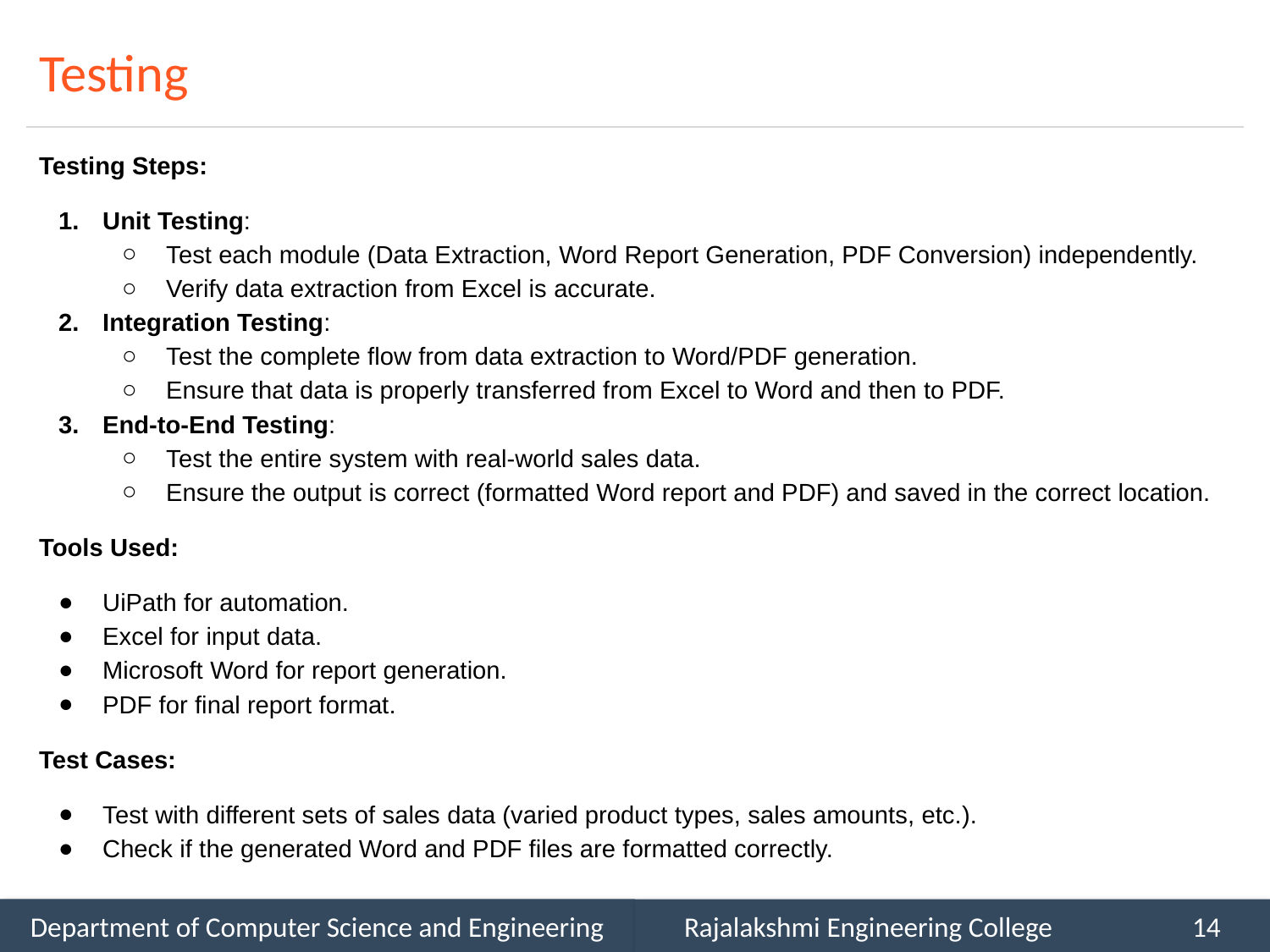

# Testing
Testing Steps:
Unit Testing:
Test each module (Data Extraction, Word Report Generation, PDF Conversion) independently.
Verify data extraction from Excel is accurate.
Integration Testing:
Test the complete flow from data extraction to Word/PDF generation.
Ensure that data is properly transferred from Excel to Word and then to PDF.
End-to-End Testing:
Test the entire system with real-world sales data.
Ensure the output is correct (formatted Word report and PDF) and saved in the correct location.
Tools Used:
UiPath for automation.
Excel for input data.
Microsoft Word for report generation.
PDF for final report format.
Test Cases:
Test with different sets of sales data (varied product types, sales amounts, etc.).
Check if the generated Word and PDF files are formatted correctly.